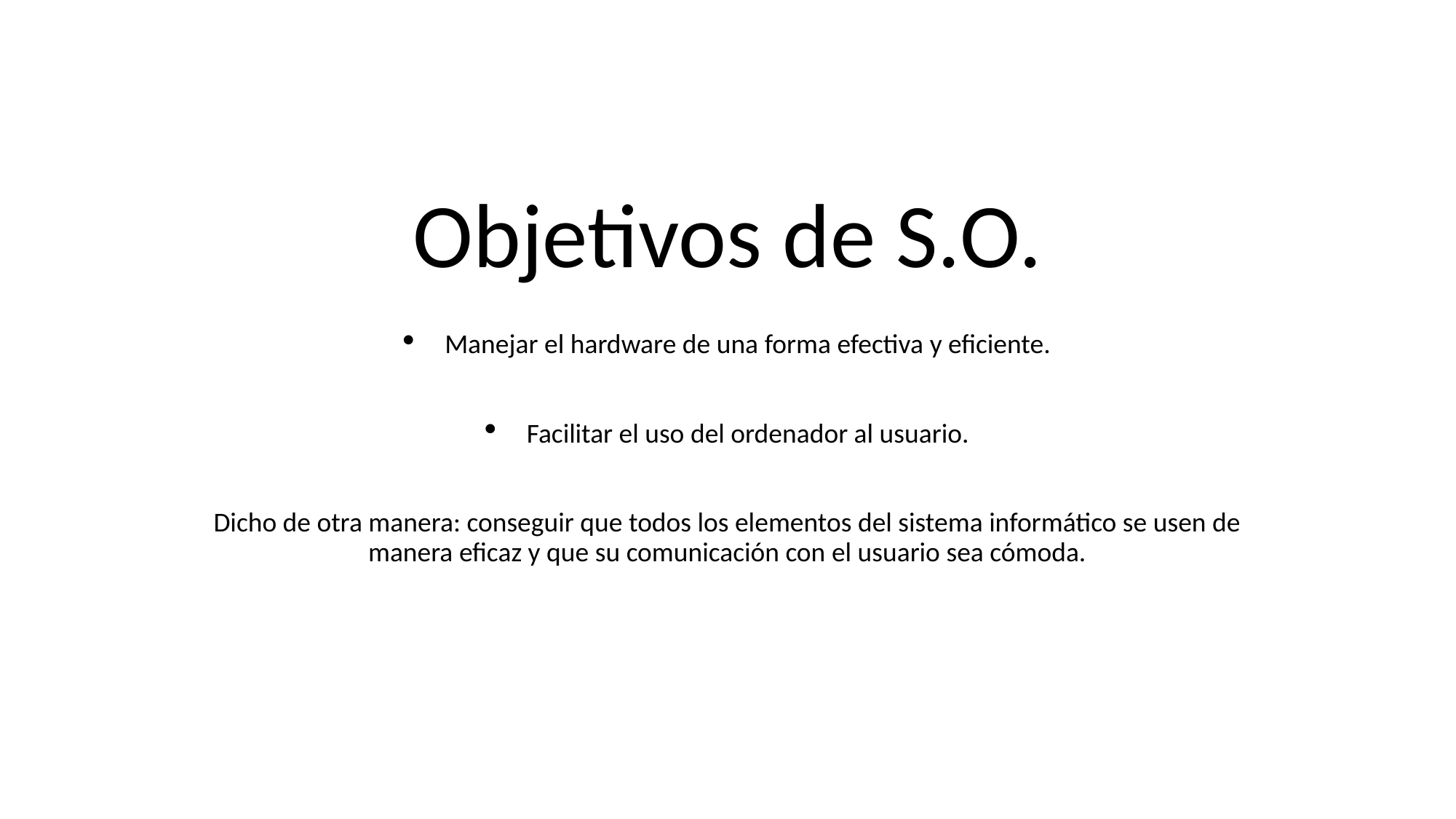

# Objetivos de S.O.
Manejar el hardware de una forma efectiva y eficiente.

Facilitar el uso del ordenador al usuario.

Dicho de otra manera: conseguir que todos los elementos del sistema informático se usen de manera eficaz y que su comunicación con el usuario sea cómoda.